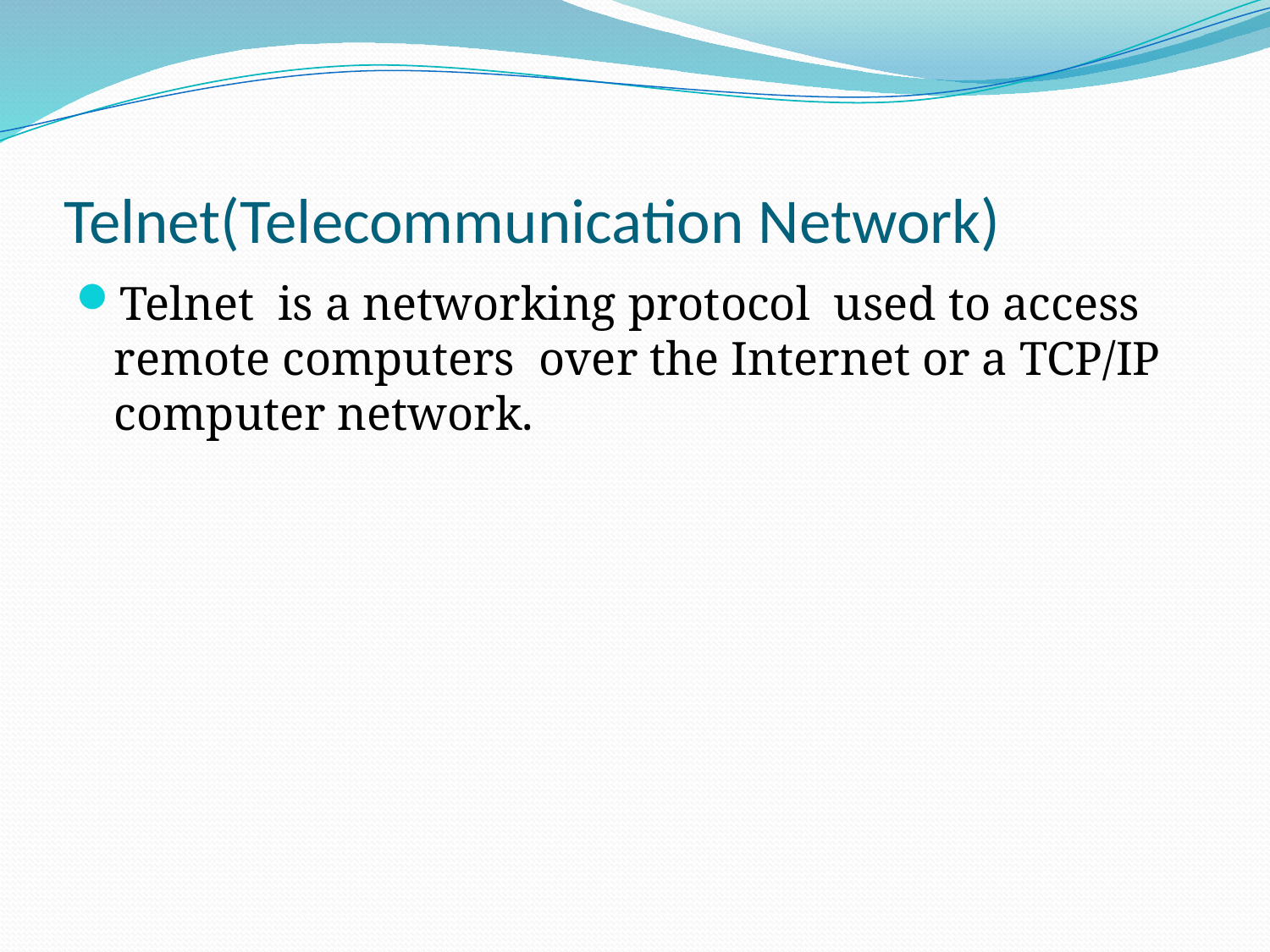

# Telnet(Telecommunication Network)
Telnet  is a networking protocol  used to access remote computers  over the Internet or a TCP/IP computer network.